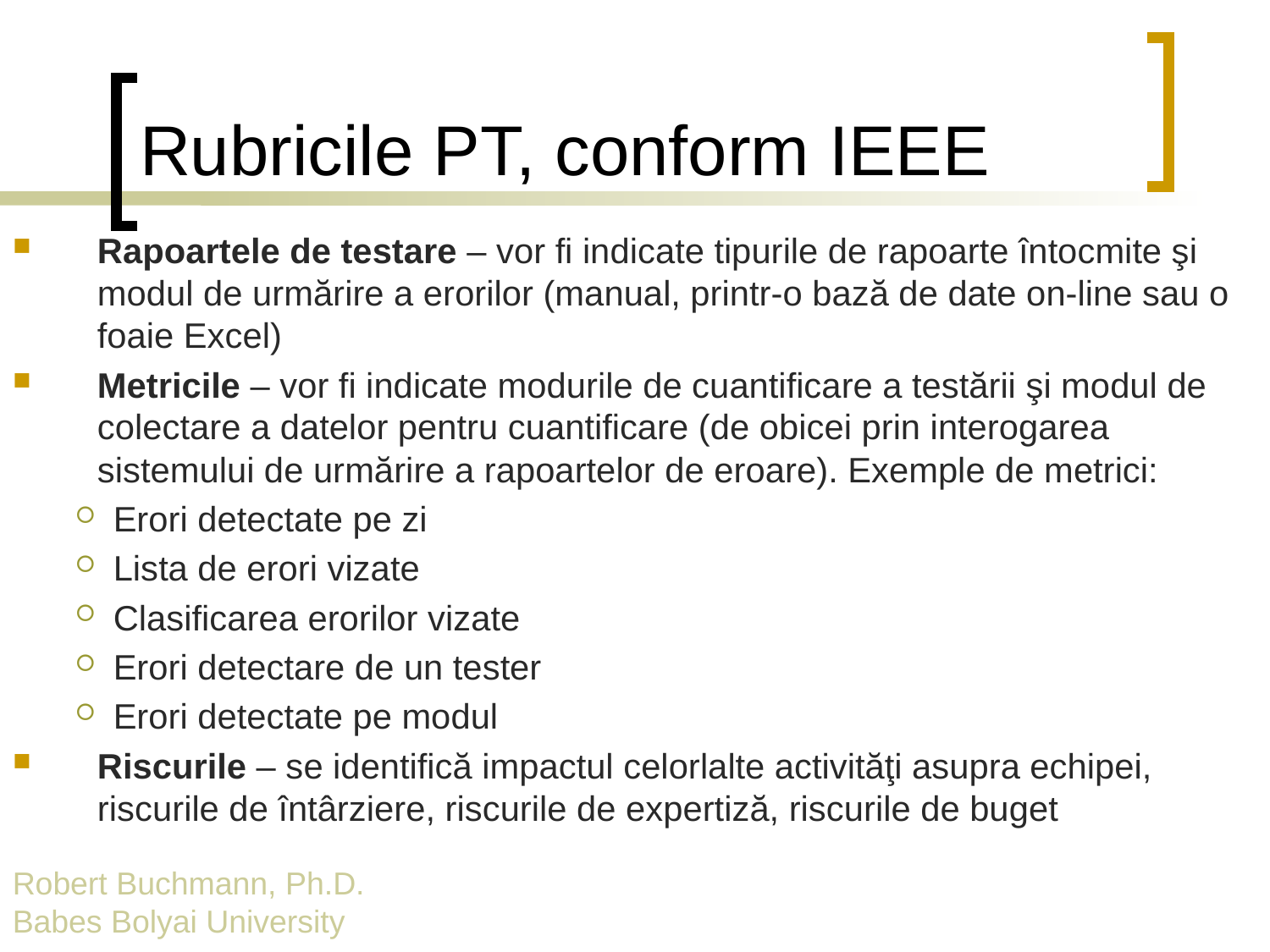

# Rubricile PT, conform IEEE
Rapoartele de testare – vor fi indicate tipurile de rapoarte întocmite şi modul de urmărire a erorilor (manual, printr-o bază de date on-line sau o foaie Excel)
Metricile – vor fi indicate modurile de cuantificare a testării şi modul de colectare a datelor pentru cuantificare (de obicei prin interogarea sistemului de urmărire a rapoartelor de eroare). Exemple de metrici:
Erori detectate pe zi
Lista de erori vizate
Clasificarea erorilor vizate
Erori detectare de un tester
Erori detectate pe modul
Riscurile – se identifică impactul celorlalte activităţi asupra echipei, riscurile de întârziere, riscurile de expertiză, riscurile de buget